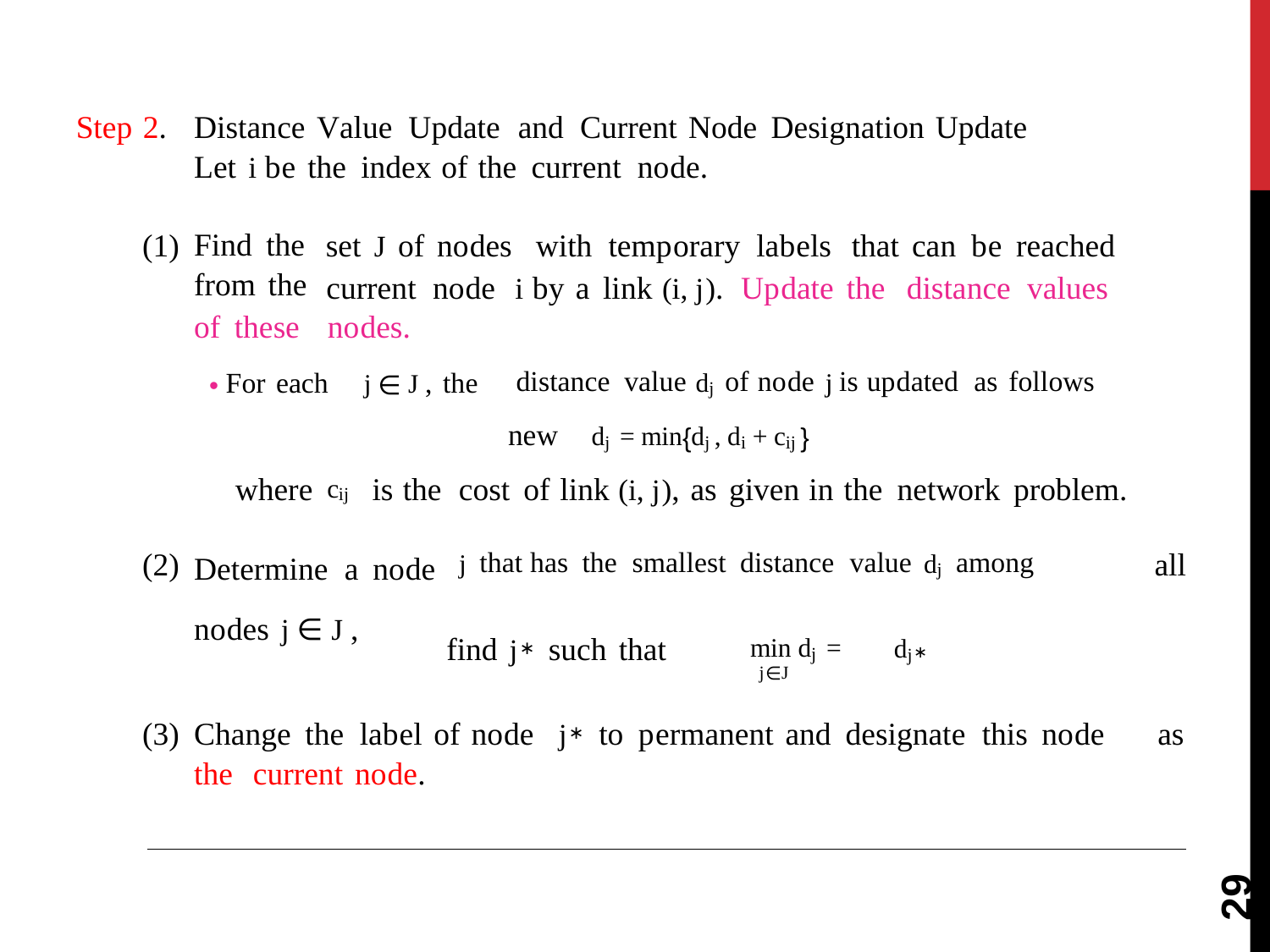

Distance Value Update  and  Current Node Designation Update
Let i be the index of the current node.
Step 2.
set J of nodes  with  temporary  labels  that can be reached
(1)
Find the
from the
of these
i by a link (i, j).  Update the  distance  values
current  node
nodes.
distance value dj  of node j is updated  as follows
• For each
j ∈ J , the
dj  = min{dj , di + cij }
new
cost of link (i, j), as given in the network problem.
where
is the
cij
(2)
j that has the  smallest distance  value dj   among
all
Determine a node
nodes j ∈ J ,
min dj  =
j∈J
find
such that
j∗
dj∗
to permanent and designate this node
(3)
Change the label of node
the  current node.
as
j∗
29